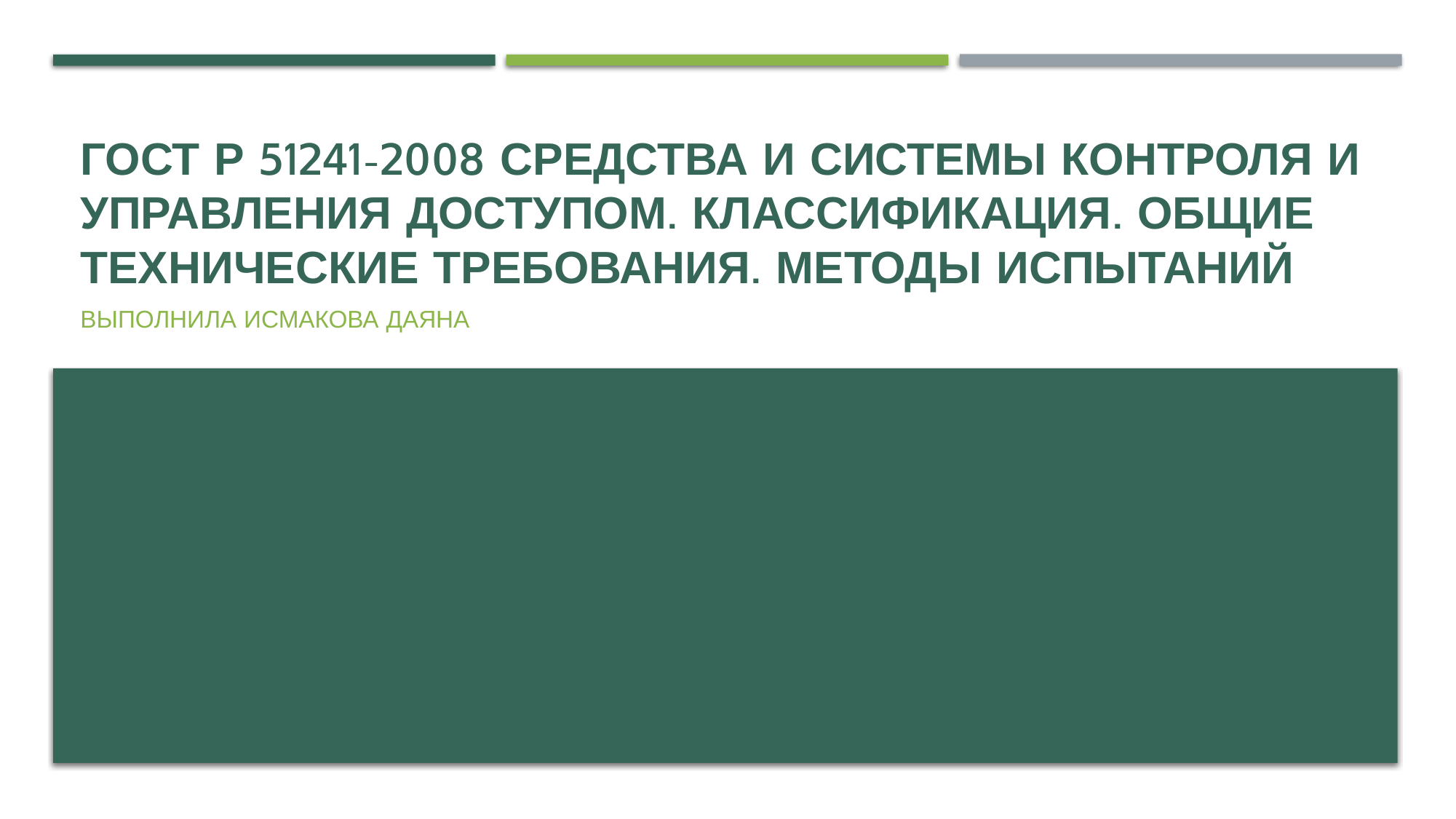

# ГОСТ Р 51241-2008 Средства и системы контроля и управления доступом. Классификация. Общие технические требования. Методы испытаний
Выполнила исмакова Даяна